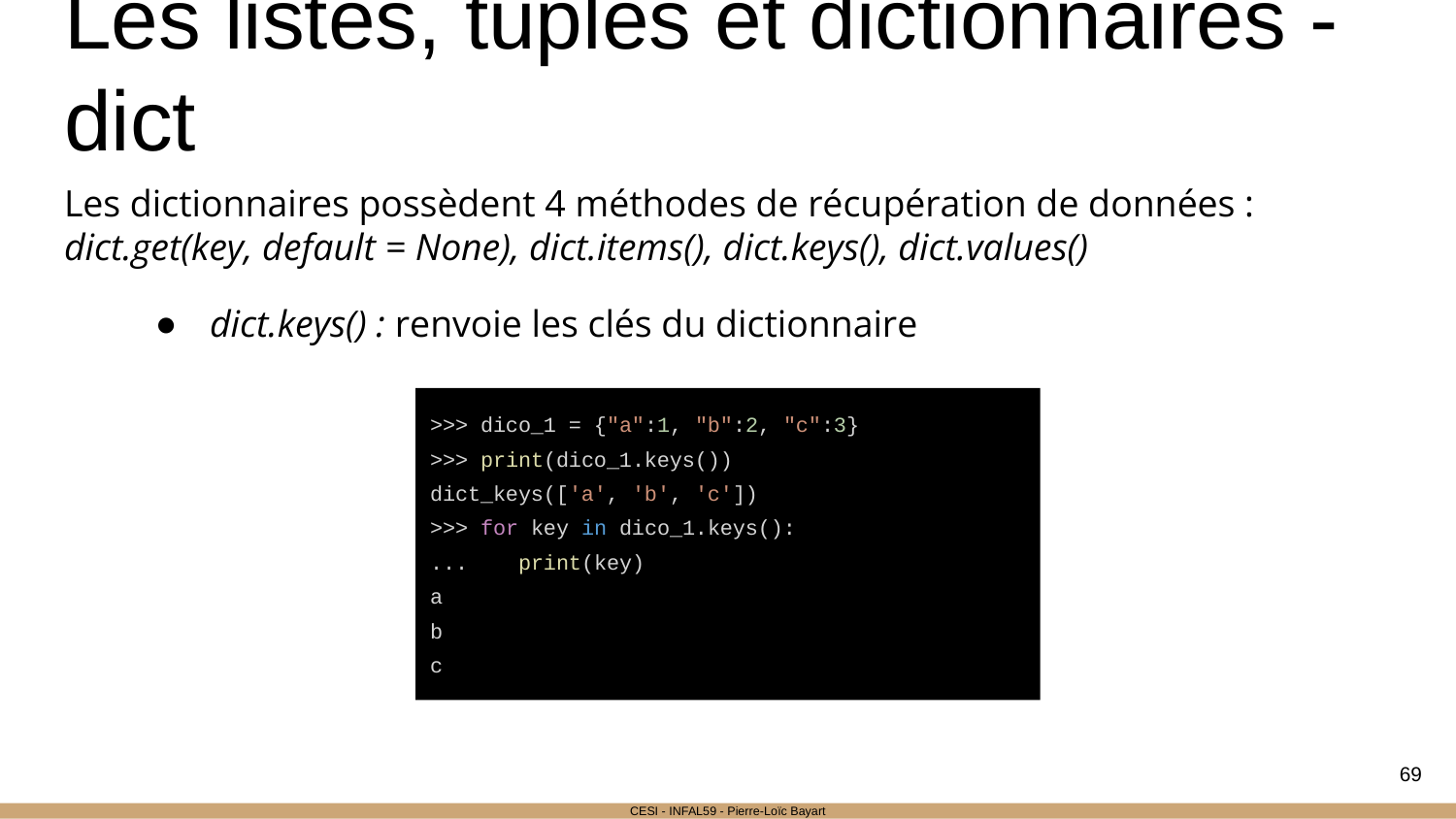

# Les listes, tuples et dictionnaires - dict
Les dictionnaires possèdent 4 méthodes de récupération de données : dict.get(key, default = None), dict.items(), dict.keys(), dict.values()
dict.keys() : renvoie les clés du dictionnaire

>>> dico_1 = {"a":1, "b":2, "c":3}
>>> print(dico_1.keys())
dict_keys(['a', 'b', 'c'])
>>> for key in dico_1.keys():
...    print(key)
a
b
c
69